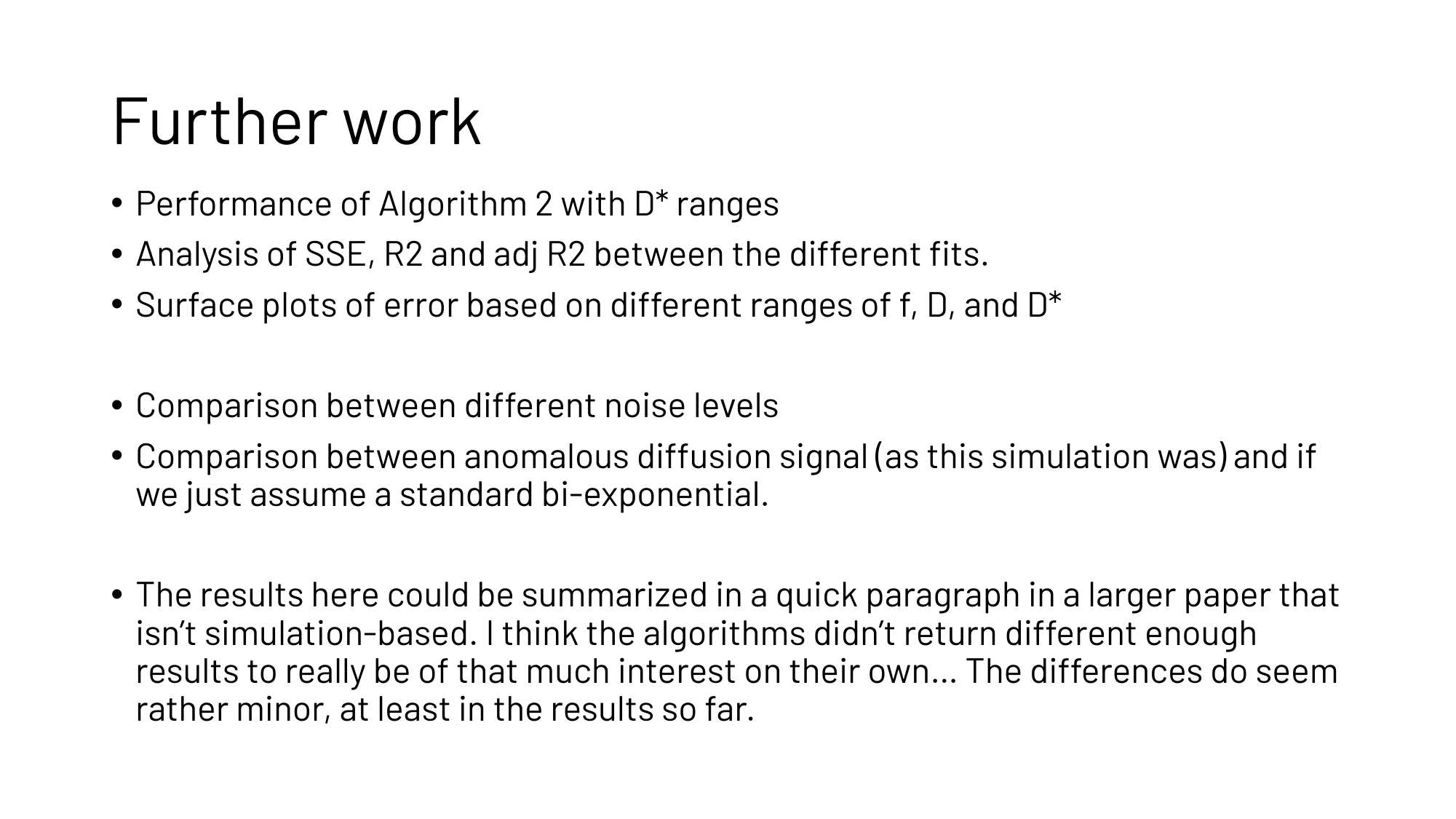

# Further work
Performance of Algorithm 2 with D* ranges
Analysis of SSE, R2 and adj R2 between the different fits.
Surface plots of error based on different ranges of f, D, and D*

Comparison between different noise levels
Comparison between anomalous diffusion signal (as this simulation was) and if we just assume a standard bi-exponential.

The results here could be summarized in a quick paragraph in a larger paper that isn’t simulation-based. I think the algorithms didn’t return different enough results to really be of that much interest on their own… The differences do seem rather minor, at least in the results so far.